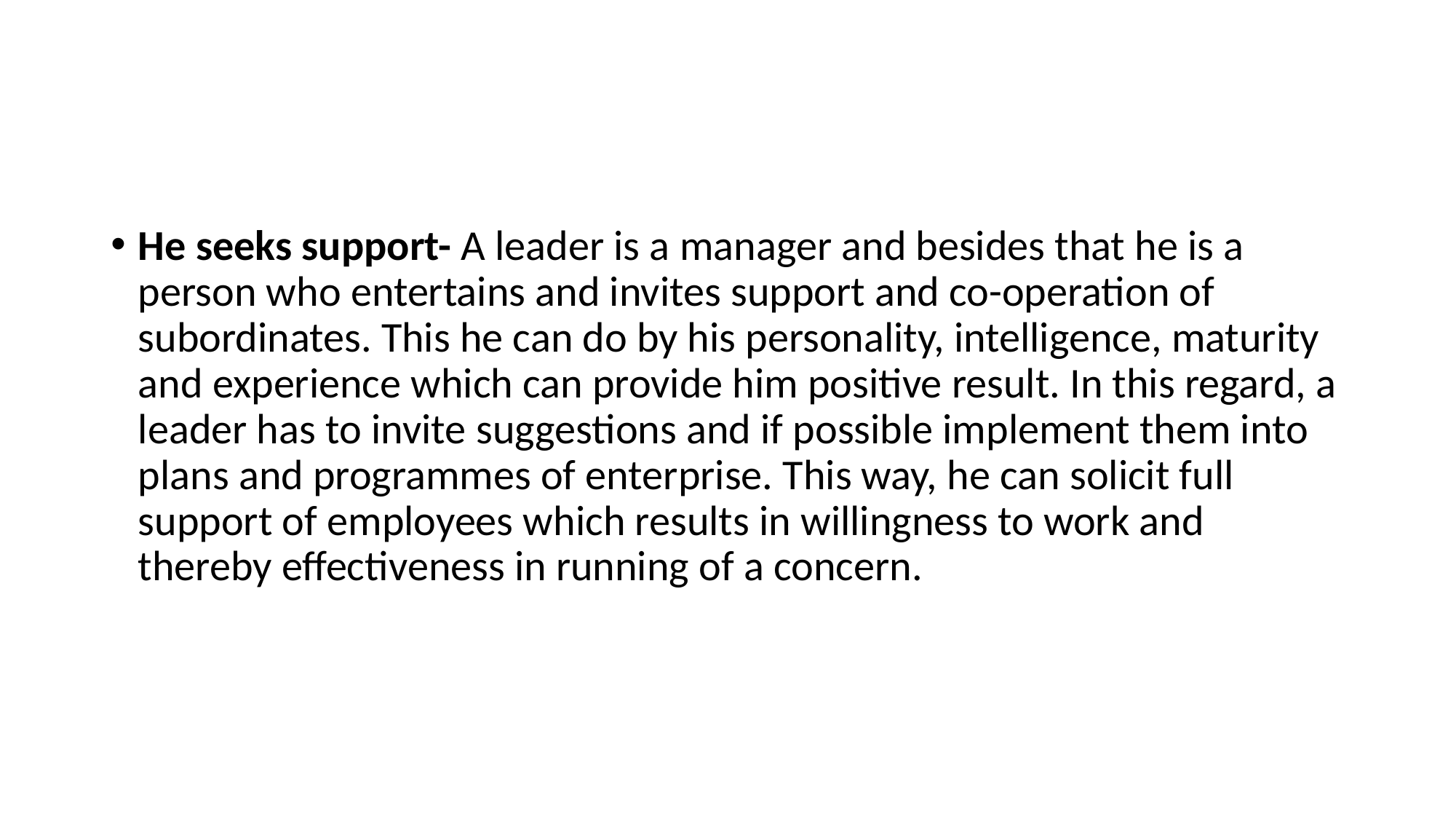

He seeks support- A leader is a manager and besides that he is a person who entertains and invites support and co-operation of subordinates. This he can do by his personality, intelligence, maturity and experience which can provide him positive result. In this regard, a leader has to invite suggestions and if possible implement them into plans and programmes of enterprise. This way, he can solicit full support of employees which results in willingness to work and thereby effectiveness in running of a concern.